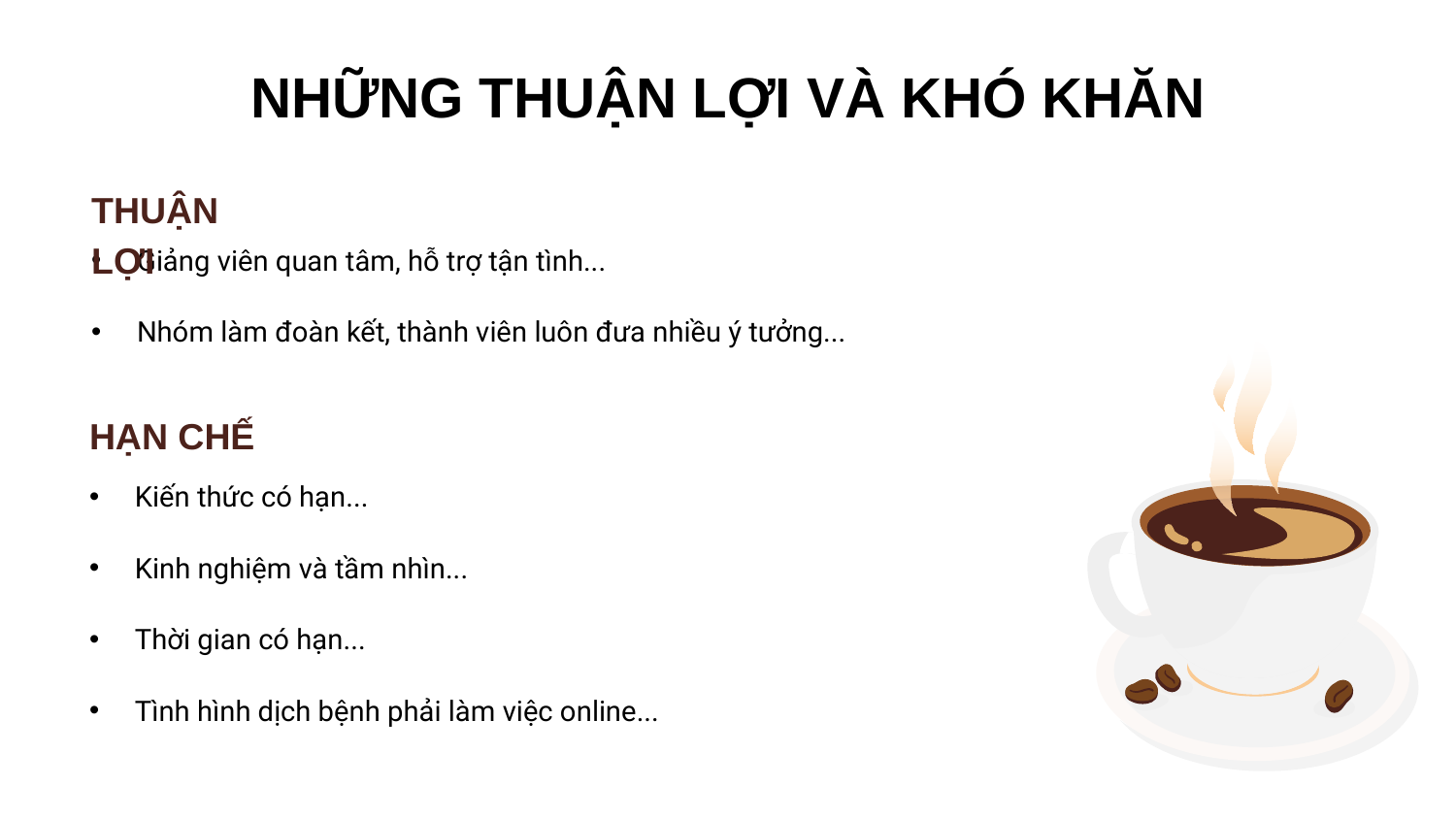

NHỮNG THUẬN LỢI VÀ KHÓ KHĂN
THUẬN LỢI
Giảng viên quan tâm, hỗ trợ tận tình...
Nhóm làm đoàn kết, thành viên luôn đưa nhiều ý tưởng...

HẠN CHẾ
Kiến thức có hạn...
Kinh nghiệm và tầm nhìn...
Thời gian có hạn...
Tình hình dịch bệnh phải làm việc online...